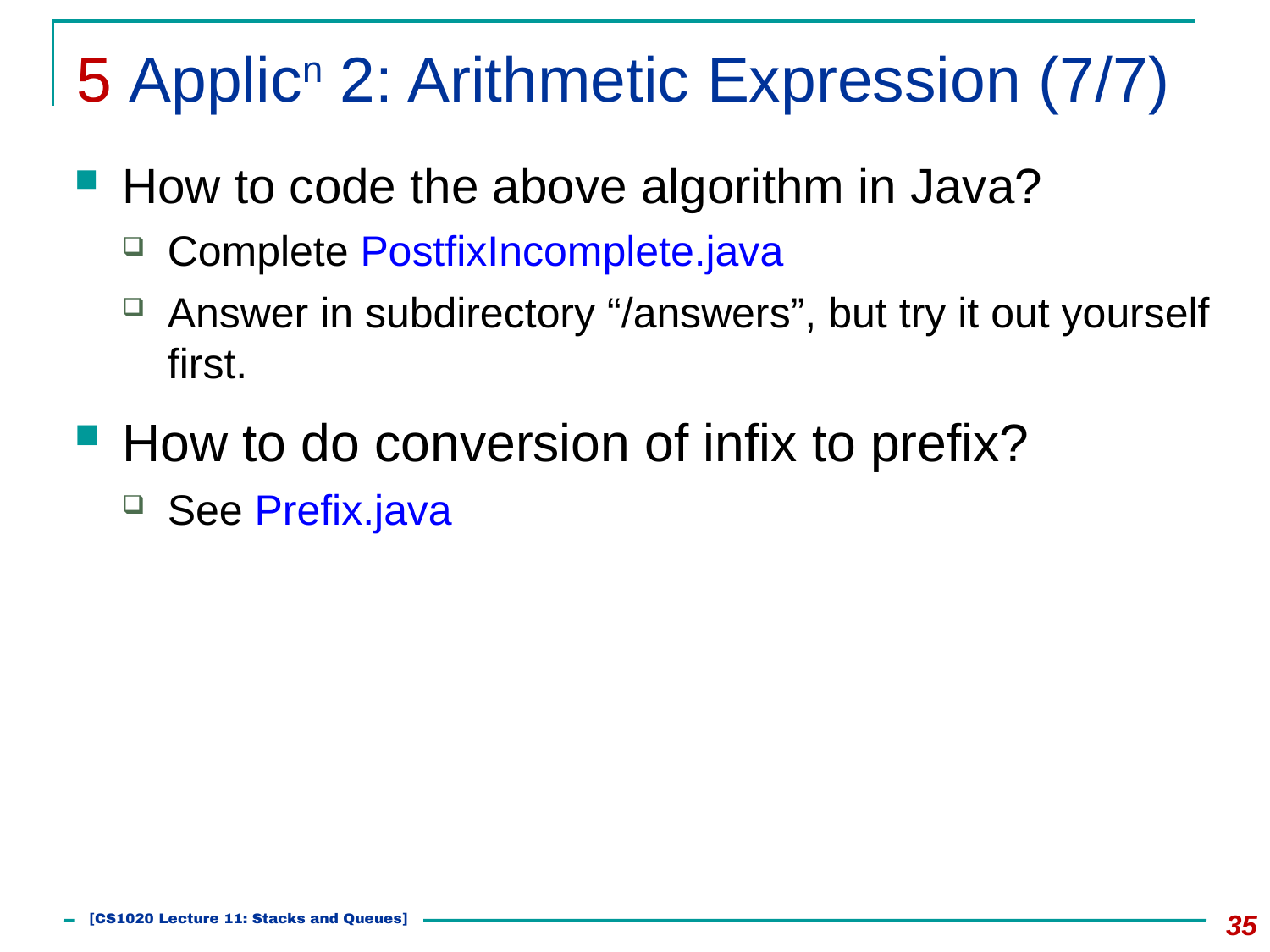

# 5 Applicn 2: Arithmetic Expression (7/7)
How to code the above algorithm in Java?
Complete PostfixIncomplete.java
Answer in subdirectory “/answers”, but try it out yourself first.
How to do conversion of infix to prefix?
See Prefix.java
35
[CS1020 Lecture 11: Stacks and Queues]